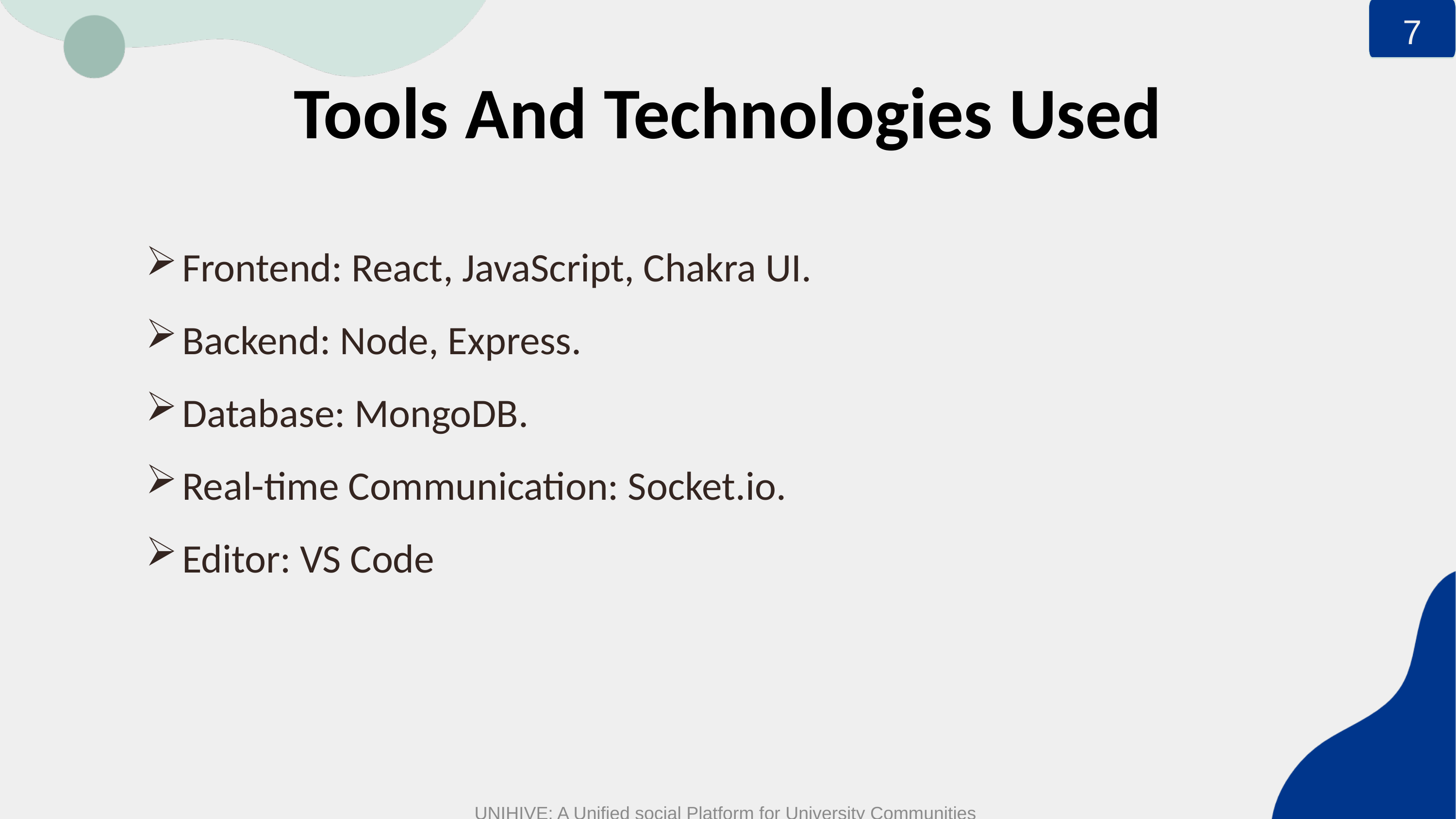

7

Tools And Technologies Used
Frontend: React, JavaScript, Chakra UI.
Backend: Node, Express.
Database: MongoDB.
Real-time Communication: Socket.io.
Editor: VS Code

UNIHIVE: A Unified social Platform for University Communities